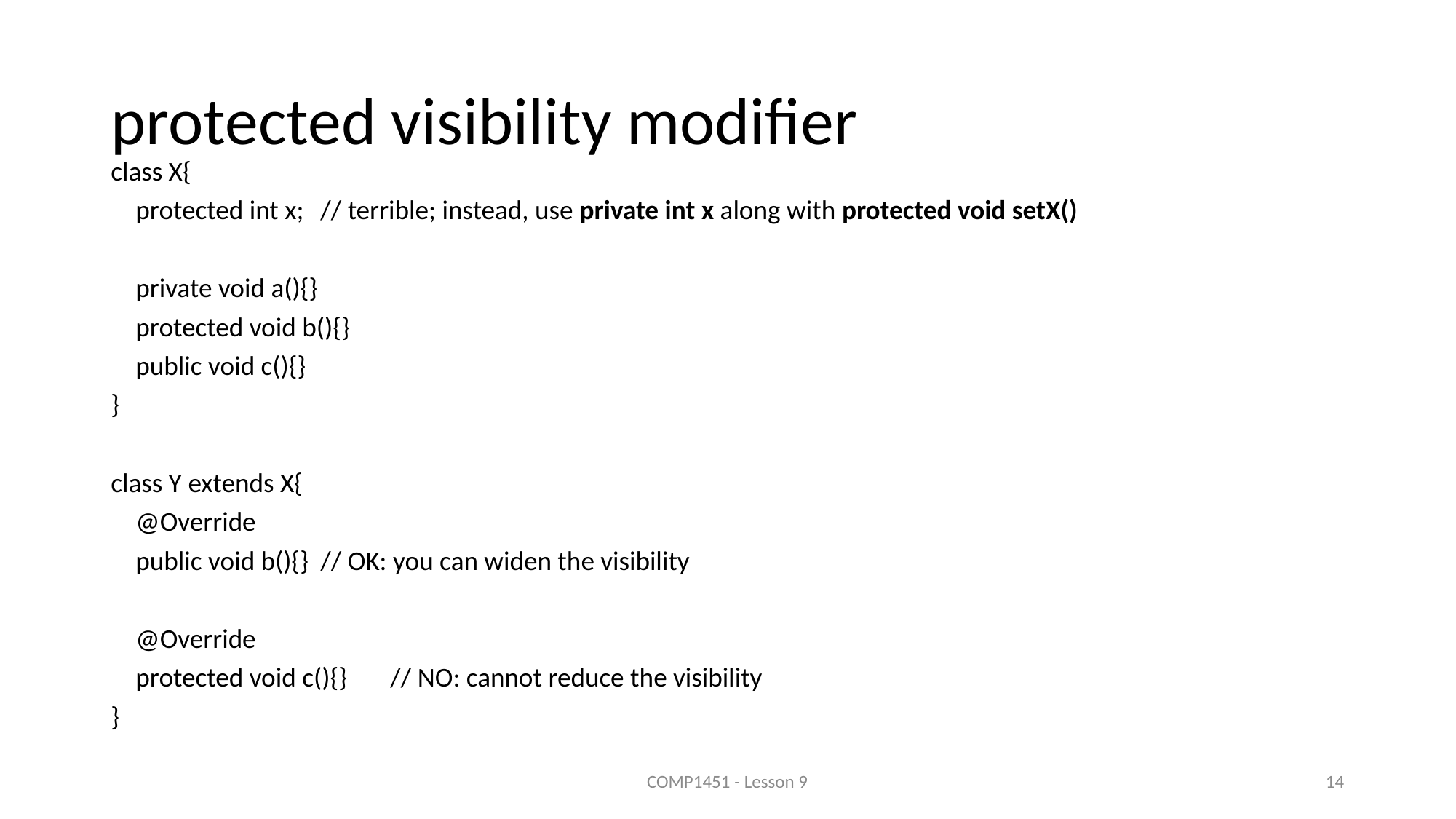

# protected visibility modifier
class X{
    protected int x;	// terrible; instead, use private int x along with protected void setX()

    private void a(){}
    protected void b(){}
    public void c(){}
}

class Y extends X{
    @Override
    public void b(){}		// OK: you can widen the visibility

    @Override
    protected void c(){}	// NO: cannot reduce the visibility
}
COMP1451 - Lesson 9
14